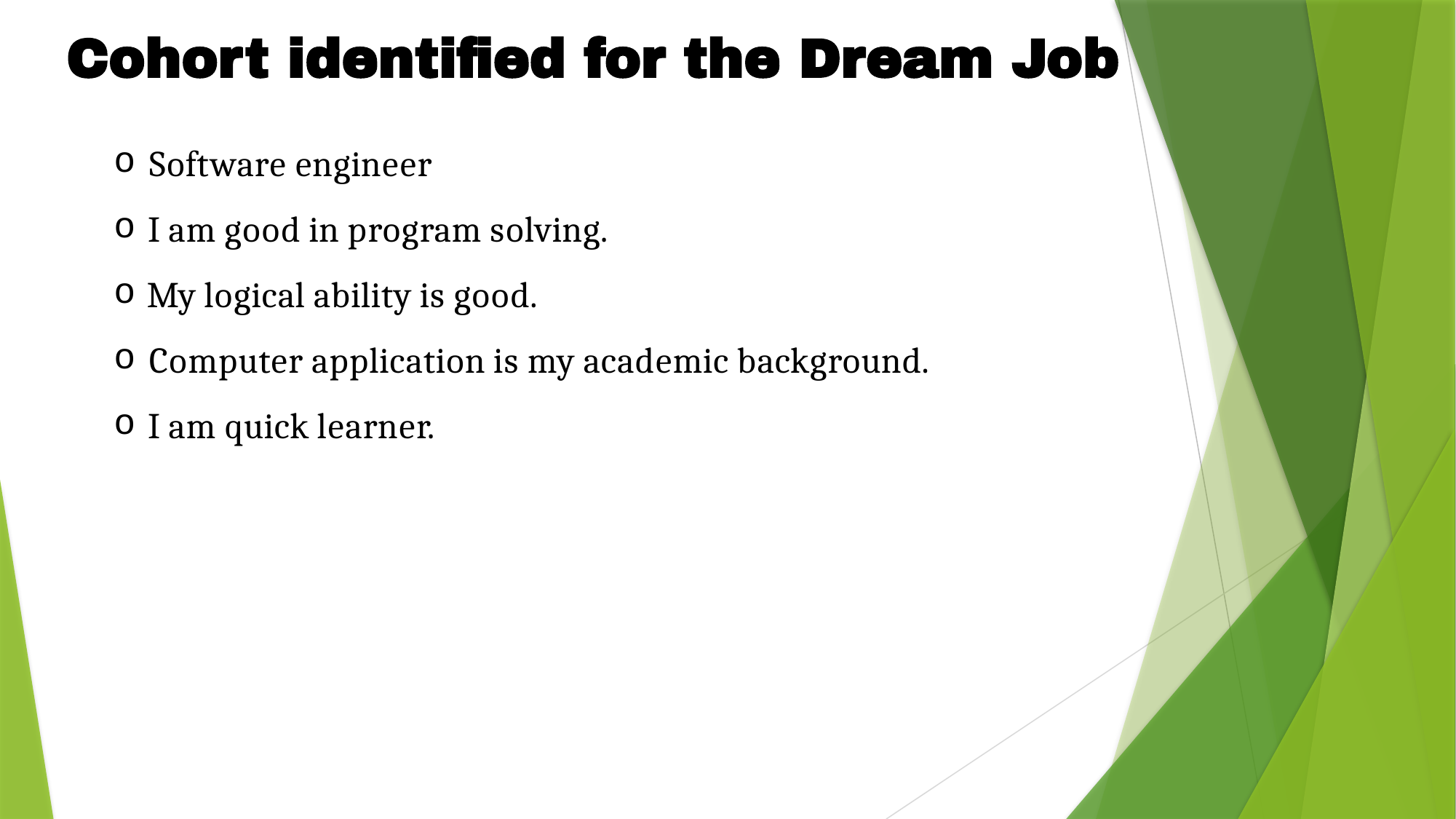

# Cohort identified for the Dream Job
Software engineer
I am good in program solving.
My logical ability is good.
Computer application is my academic background.
I am quick learner.